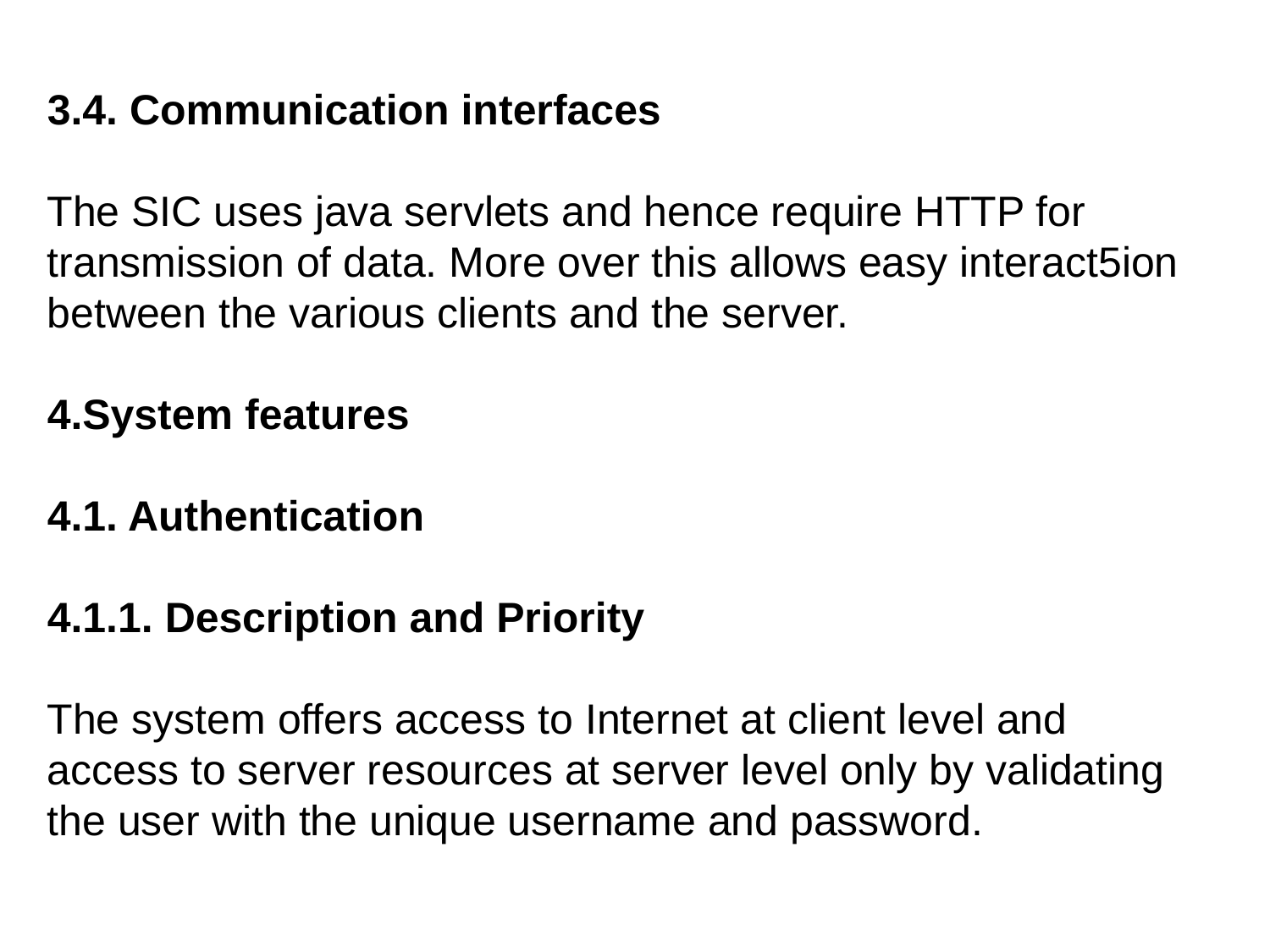

3.4. Communication interfaces

The SIC uses java servlets and hence require HTTP for transmission of data. More over this allows easy interact5ion between the various clients and the server.

4.System features

4.1. Authentication

4.1.1. Description and Priority

The system offers access to Internet at client level and access to server resources at server level only by validating the user with the unique username and password.